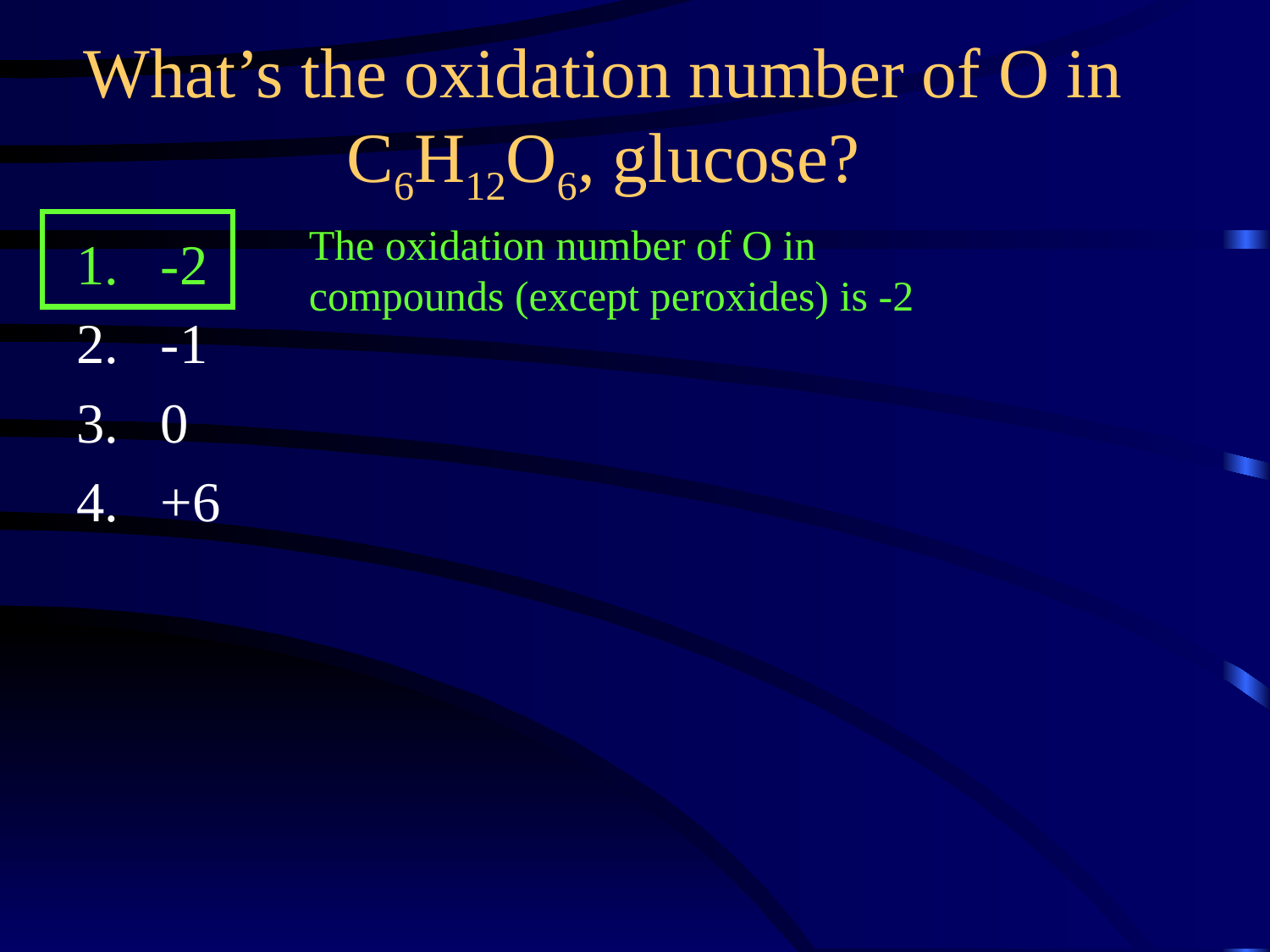

What’s the oxidation number of O in C6H12O6, glucose?

The oxidation number of O in compounds (except peroxides) is -2
-2
-1
0
+6